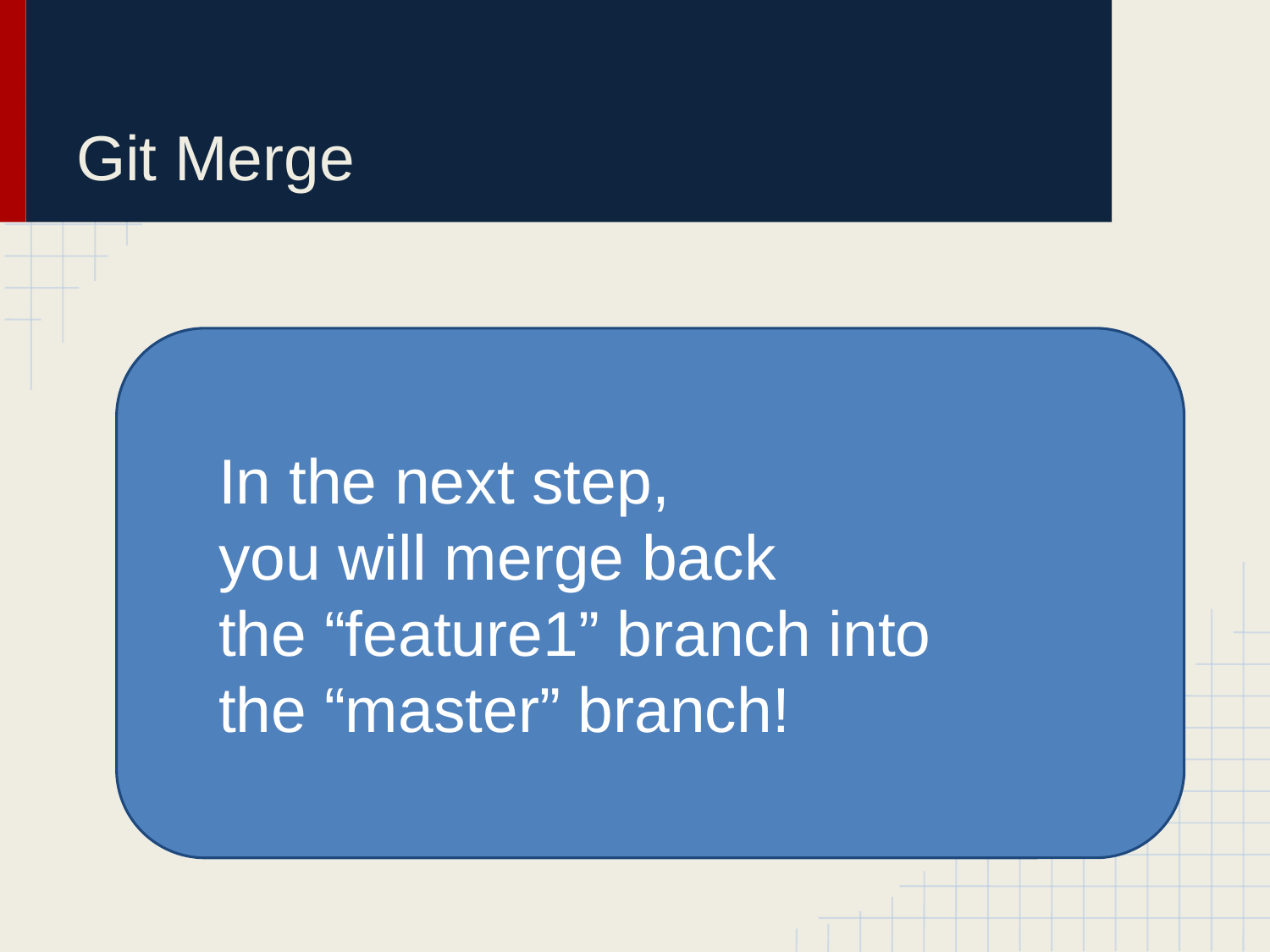

# Git Merge
In the next step,
you will merge back
the “feature1” branch into
the “master” branch!